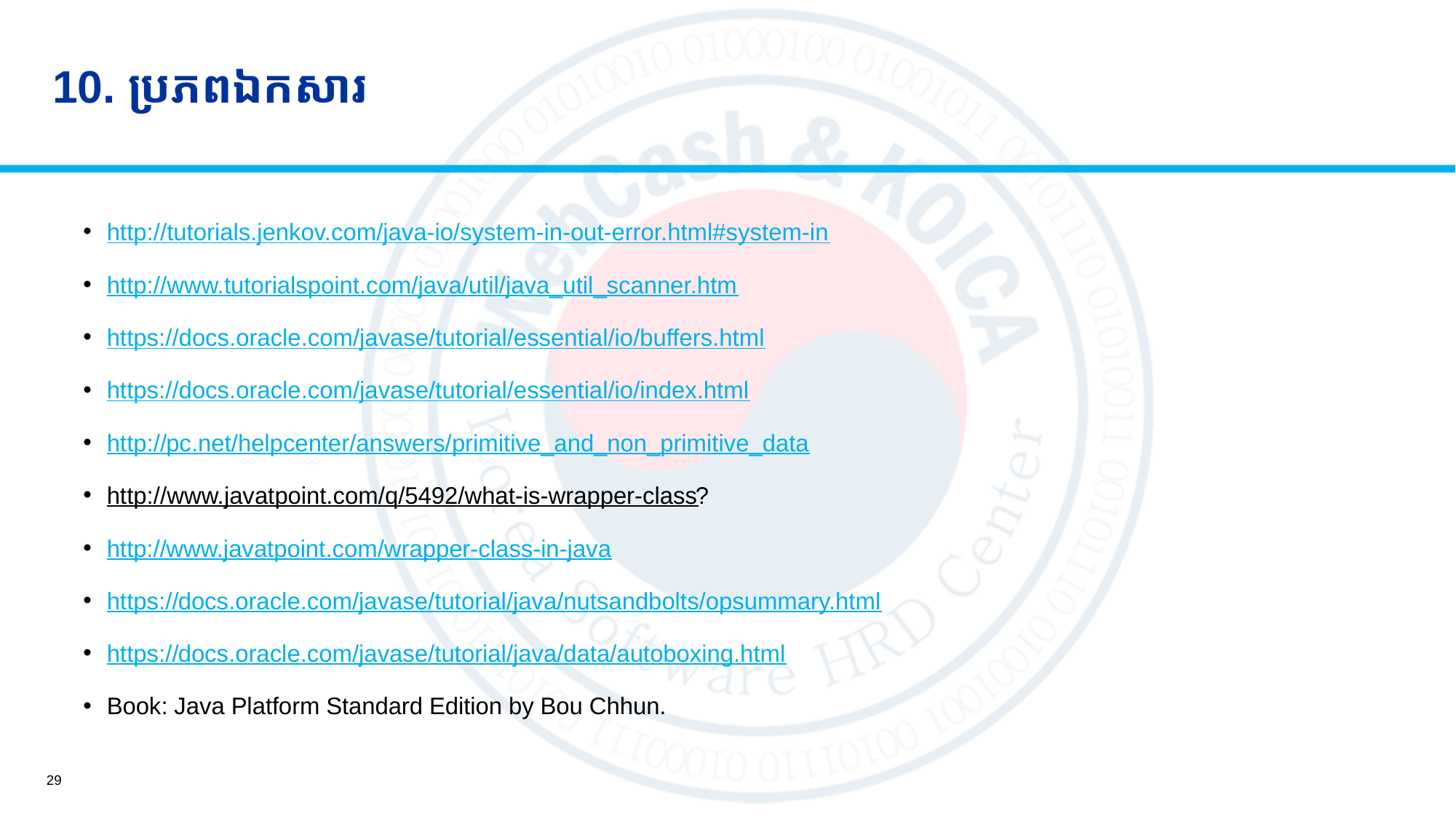

# 10. ប្រភពឯកសារ
http://tutorials.jenkov.com/java-io/system-in-out-error.html#system-in
http://www.tutorialspoint.com/java/util/java_util_scanner.htm
https://docs.oracle.com/javase/tutorial/essential/io/buffers.html
https://docs.oracle.com/javase/tutorial/essential/io/index.html
http://pc.net/helpcenter/answers/primitive_and_non_primitive_data
http://www.javatpoint.com/q/5492/what-is-wrapper-class?
http://www.javatpoint.com/wrapper-class-in-java
https://docs.oracle.com/javase/tutorial/java/nutsandbolts/opsummary.html
https://docs.oracle.com/javase/tutorial/java/data/autoboxing.html
Book: Java Platform Standard Edition by Bou Chhun.

29